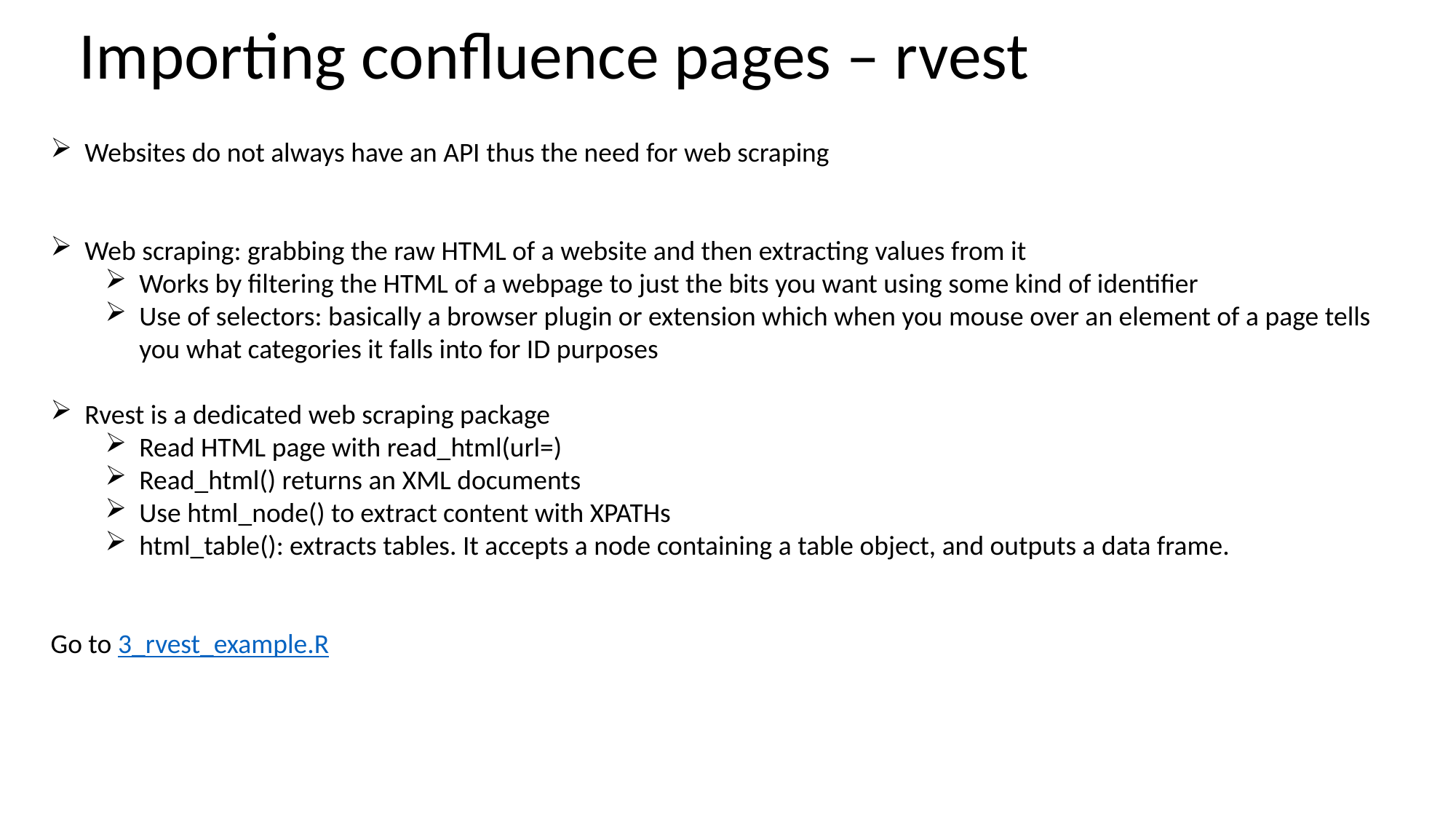

# Importing confluence pages – rvest
Websites do not always have an API thus the need for web scraping

Web scraping: grabbing the raw HTML of a website and then extracting values from it
Works by filtering the HTML of a webpage to just the bits you want using some kind of identifier
Use of selectors: basically a browser plugin or extension which when you mouse over an element of a page tells you what categories it falls into for ID purposes

Rvest is a dedicated web scraping package
Read HTML page with read_html(url=)
Read_html() returns an XML documents
Use html_node() to extract content with XPATHs
html_table(): extracts tables. It accepts a node containing a table object, and outputs a data frame.

Go to 3_rvest_example.R